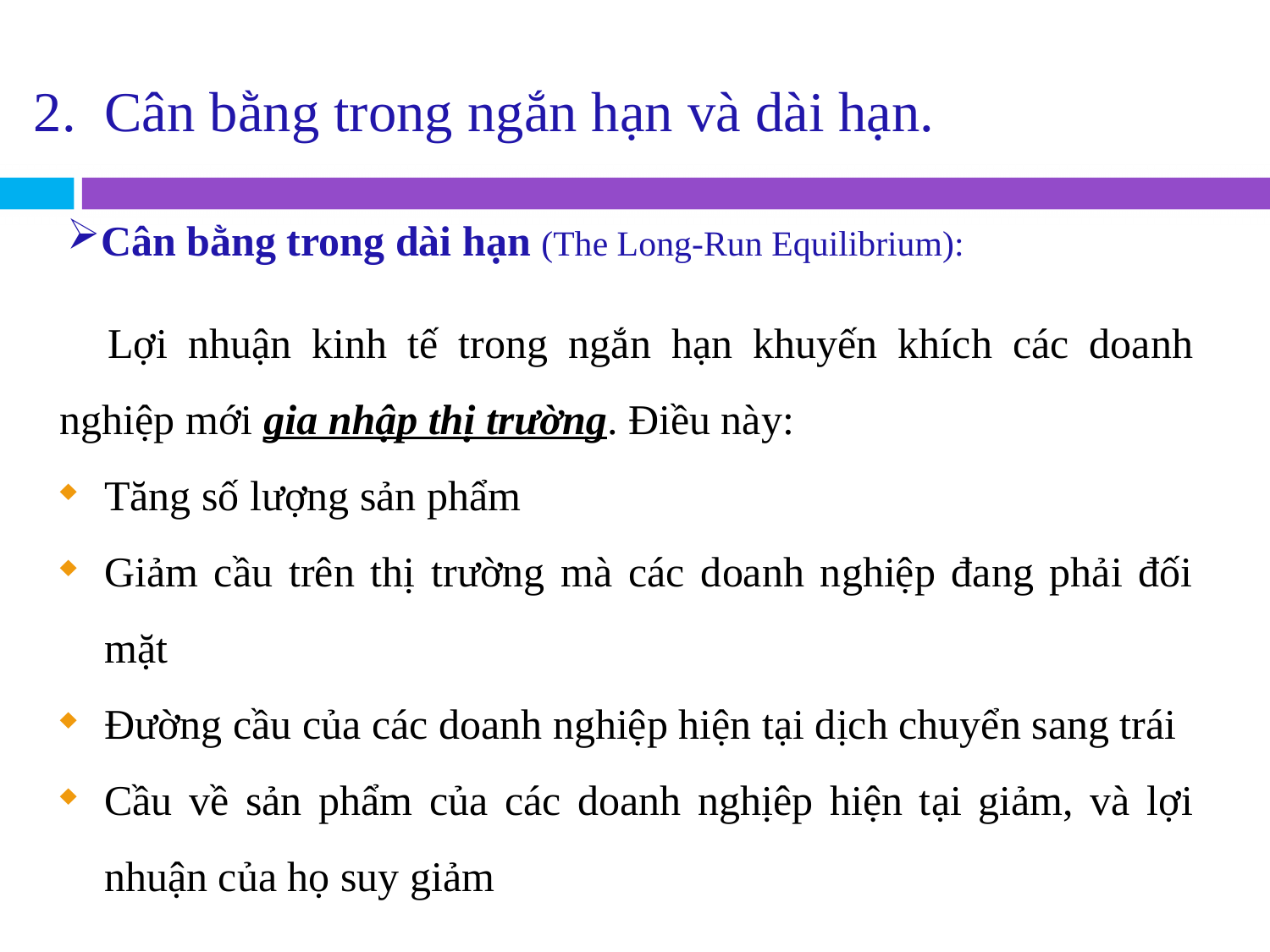

2.  Cân bằng trong ngắn hạn và dài hạn.
# Cân bằng trong dài hạn (The Long-Run Equilibrium):
Lợi nhuận kinh tế trong ngắn hạn khuyến khích các doanh nghiệp mới gia nhập thị trường. Điều này:
Tăng số lượng sản phẩm
Giảm cầu trên thị trường mà các doanh nghiệp đang phải đối mặt
Đường cầu của các doanh nghiệp hiện tại dịch chuyển sang trái
Cầu về sản phẩm của các doanh nghịêp hiện tại giảm, và lợi nhuận của họ suy giảm